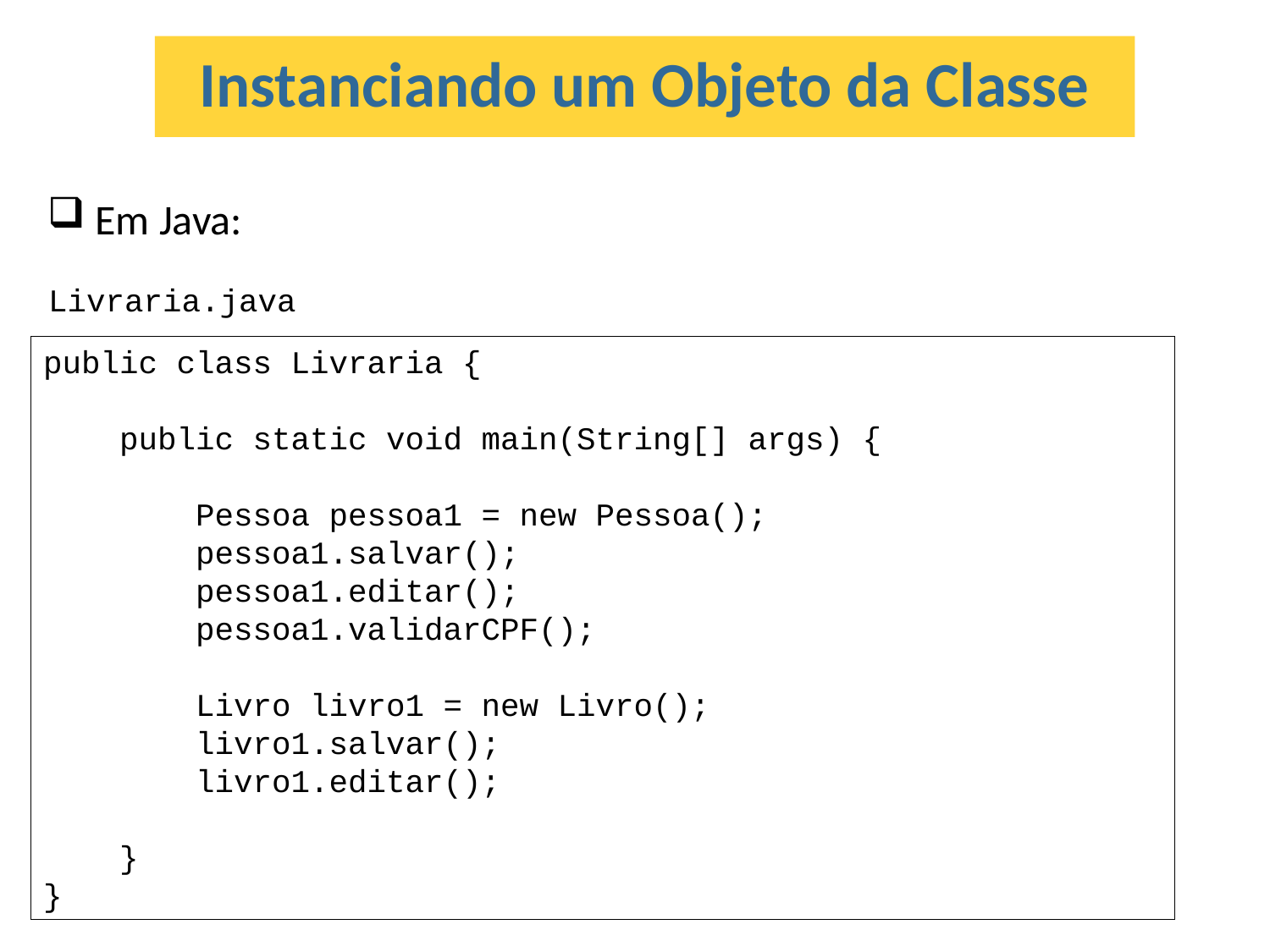

Instanciando um Objeto da Classe
Em Java:
Livraria.java
public class Livraria {
    public static void main(String[] args) {

        Pessoa pessoa1 = new Pessoa();
        pessoa1.salvar();
        pessoa1.editar();
        pessoa1.validarCPF();
        Livro livro1 = new Livro();
        livro1.salvar();
        livro1.editar();

    }
}